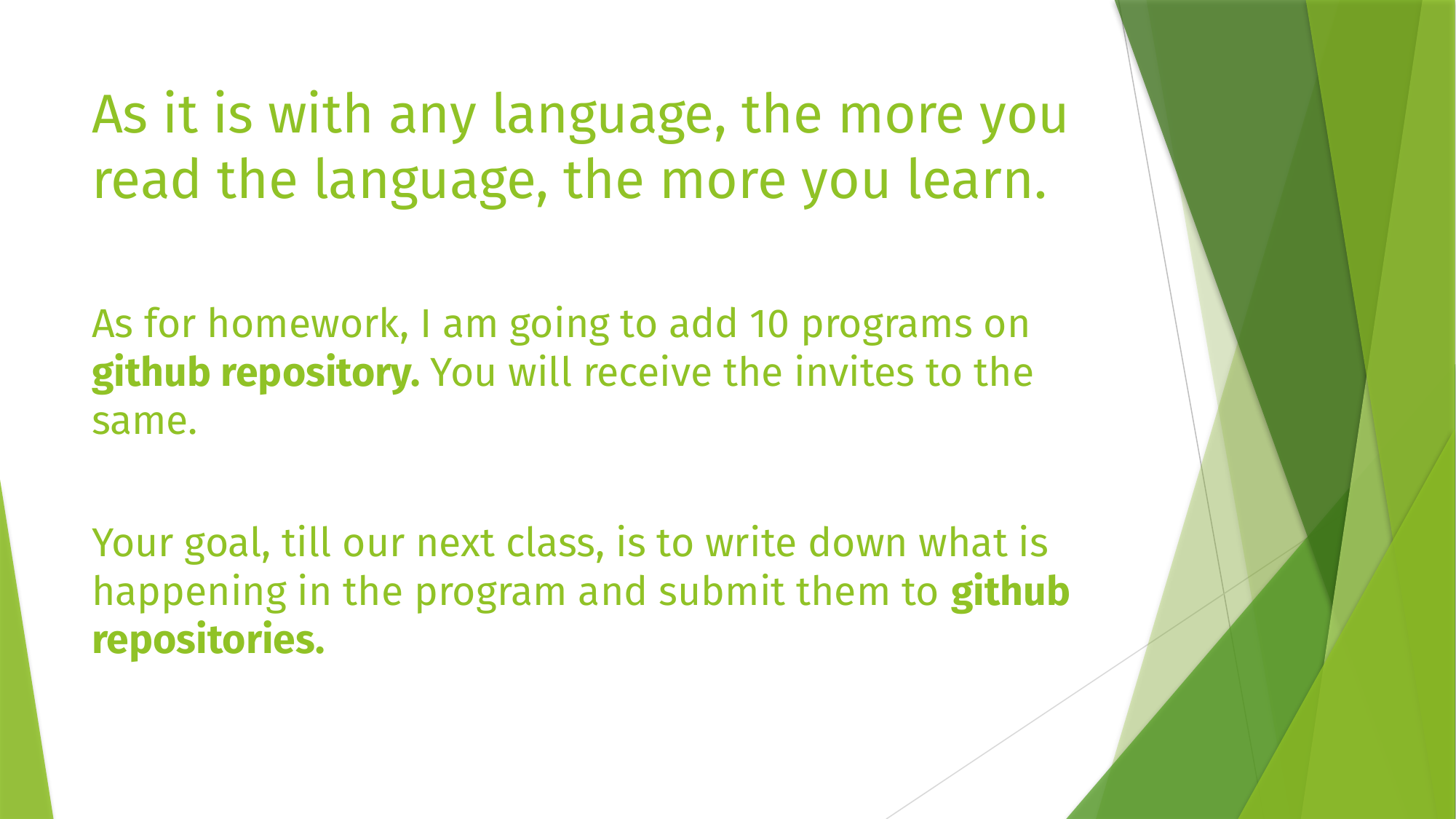

# As it is with any language, the more you read the language, the more you learn.
As for homework, I am going to add 10 programs on github repository. You will receive the invites to the same.
Your goal, till our next class, is to write down what is happening in the program and submit them to github repositories.